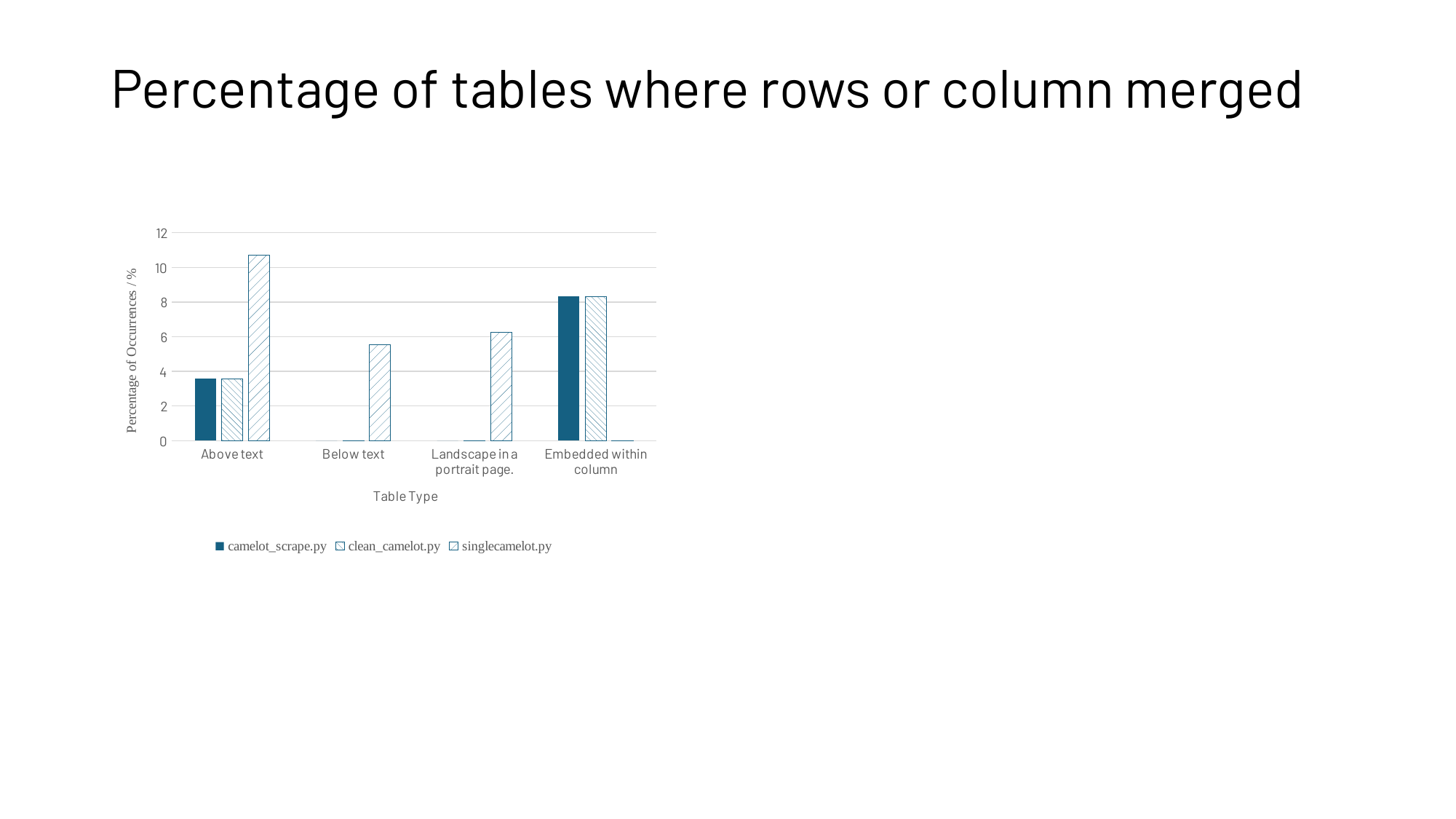

# Percentage of tables where rows or column merged

### Chart

| Category | camelot_scrape.py | clean_camelot.py | singlecamelot.py |
|---|---|---|---|
| Above text | 3.57 | 3.57 | 10.71 |
| Below text | 0.0 | 0.0 | 5.56 |
| Landscape in a portrait page. | 0.0 | 0.0 | 6.25 |
| Embedded within column | 8.33 | 8.33 | 0.0 |